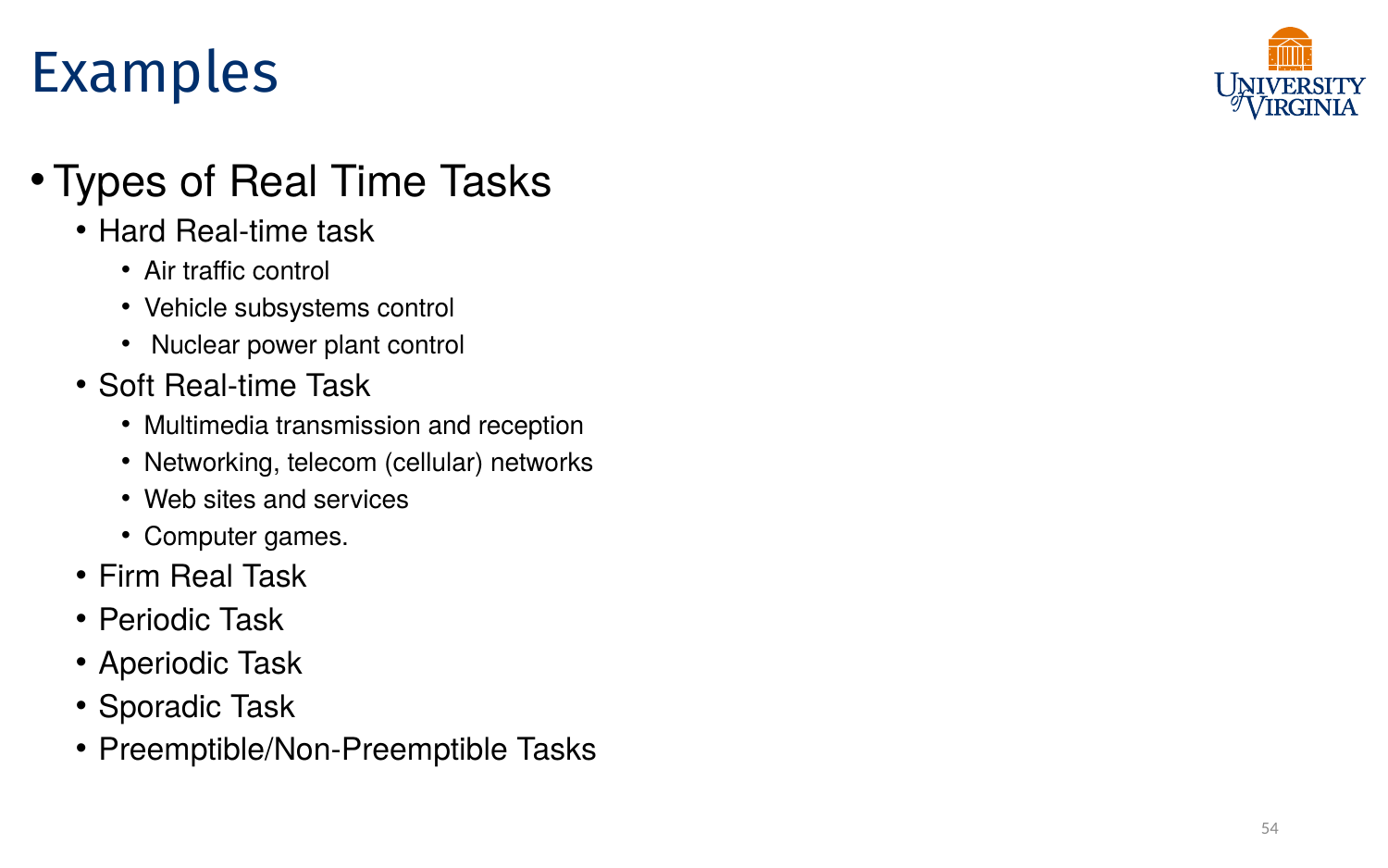

# Examples
Types of Real Time Tasks
Hard Real-time task
Air traffic control
Vehicle subsystems control
 Nuclear power plant control
Soft Real-time Task
Multimedia transmission and reception
Networking, telecom (cellular) networks
Web sites and services
Computer games.
Firm Real Task
Periodic Task
Aperiodic Task
Sporadic Task
Preemptible/Non-Preemptible Tasks

54